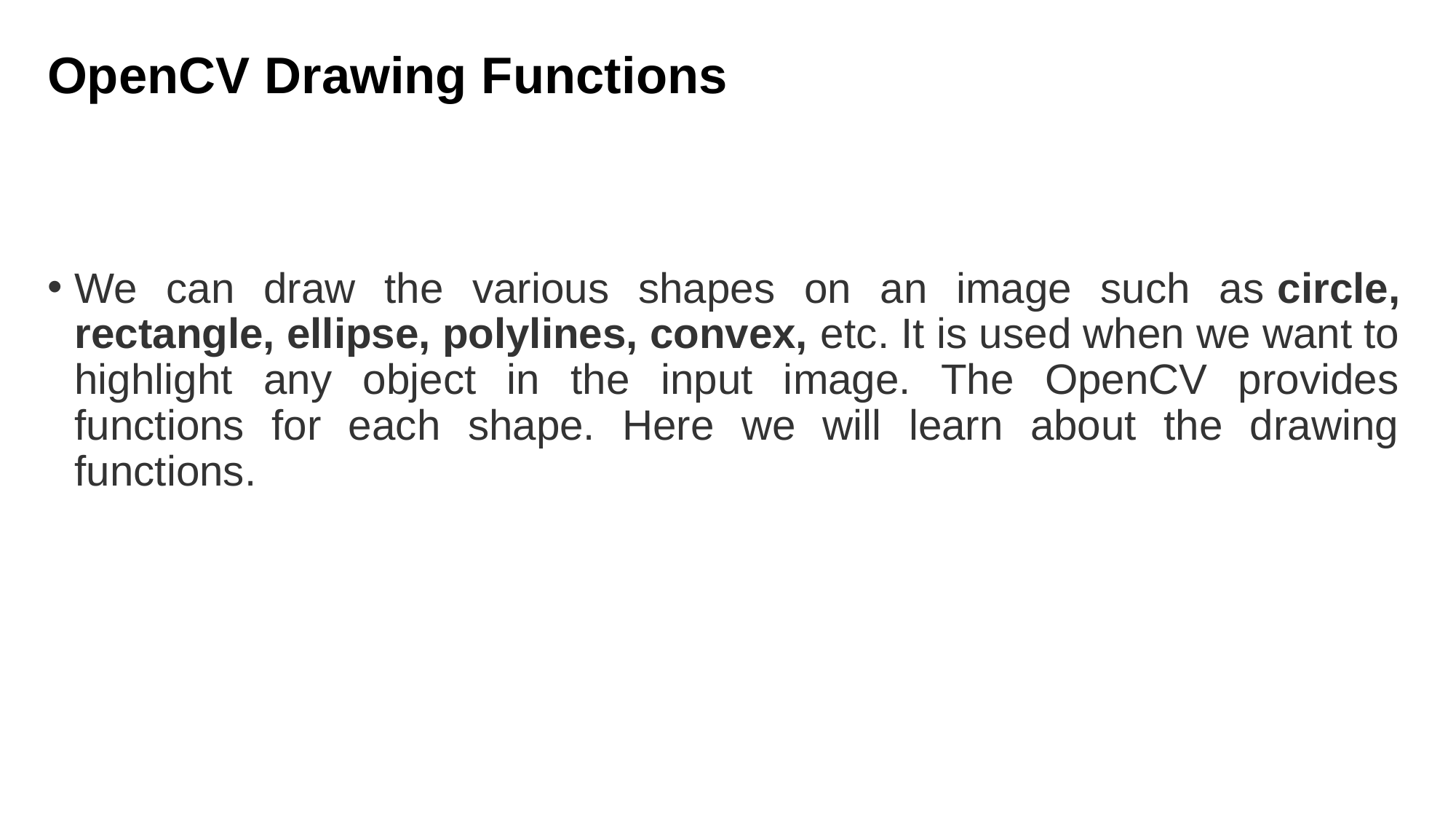

# OpenCV Drawing Functions

We can draw the various shapes on an image such as circle, rectangle, ellipse, polylines, convex, etc. It is used when we want to highlight any object in the input image. The OpenCV provides functions for each shape. Here we will learn about the drawing functions.